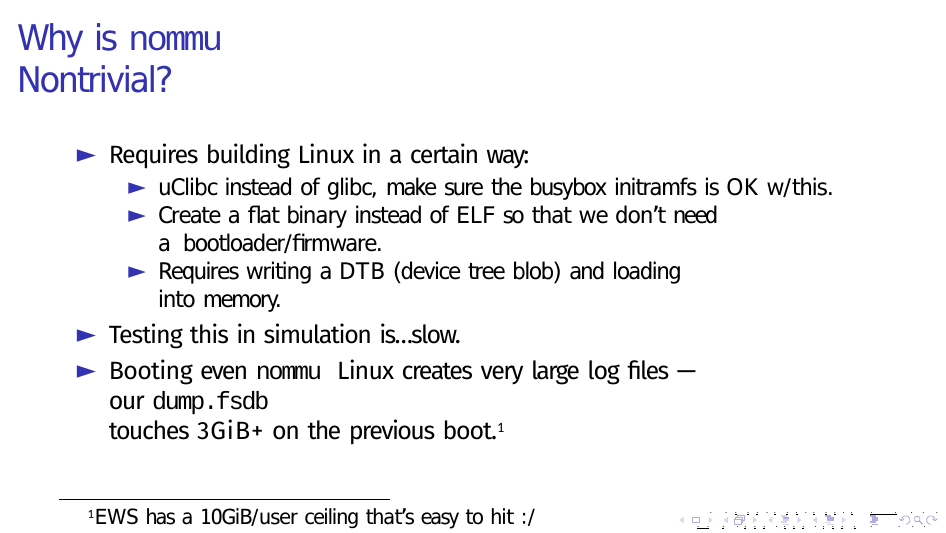

# Why is nommu Nontrivial?
Requires building Linux in a certain way:
uClibc instead of glibc, make sure the busybox initramfs is OK w/this.
Create a flat binary instead of ELF so that we don’t need a  bootloader/firmware.
Requires writing a DTB (device tree blob) and loading into memory.
Testing this in simulation is…slow.
Booting even nommu Linux creates very large log files — our dump.fsdb
touches 3GiB+ on the previous boot.1
.      .    .    .   .   .   .    .   .   .   .    .   .   .   .
.    .      .     .   .   .   .    .   .   .   .    .   .   .   .    .
.           .        .     .      .
.	.     .    .

1EWS has a 10GiB/user ceiling that’s easy to hit :/